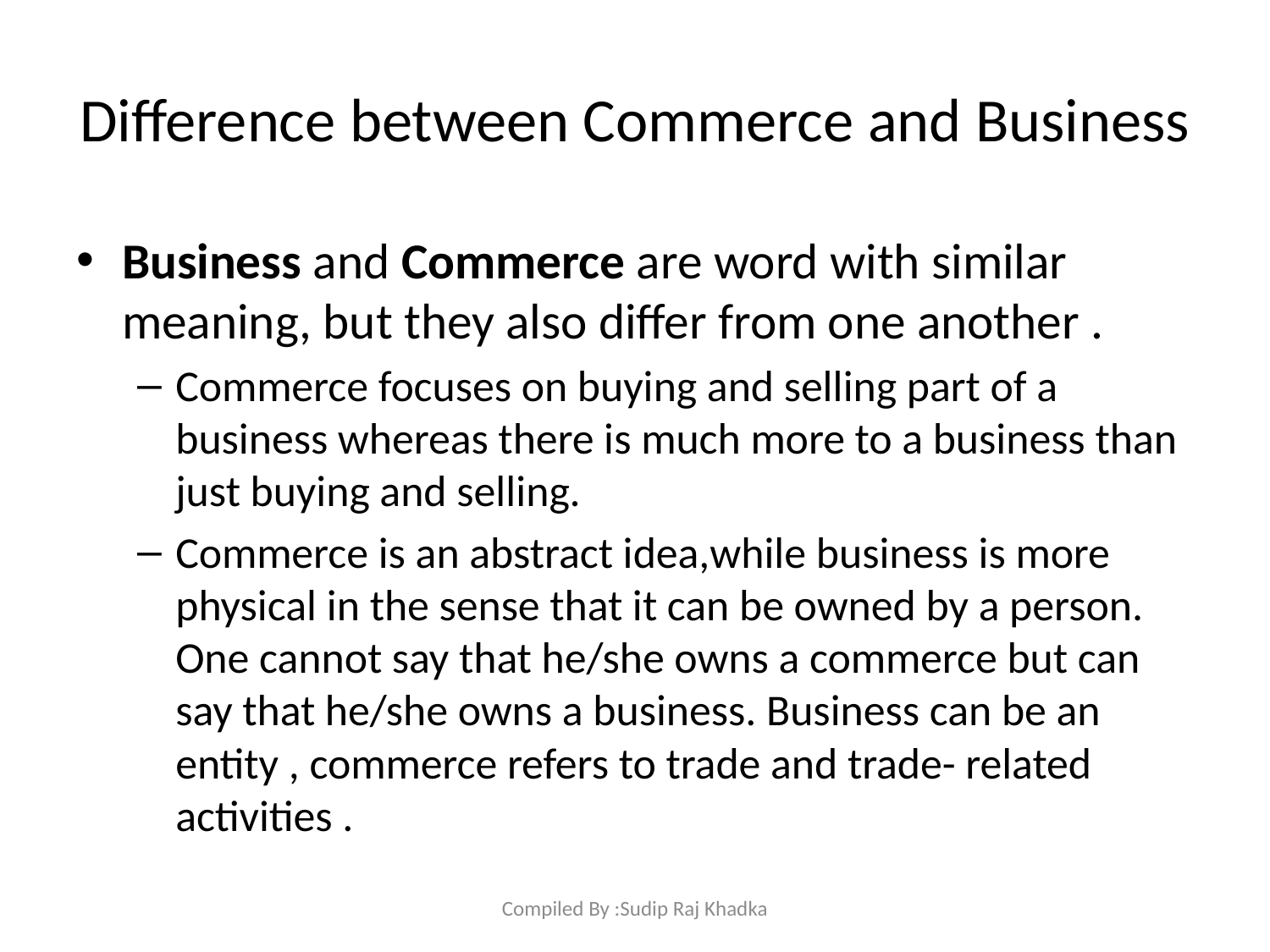

# Difference between Commerce and Business
Business and Commerce are word with similar meaning, but they also differ from one another .
Commerce focuses on buying and selling part of a business whereas there is much more to a business than just buying and selling.
Commerce is an abstract idea,while business is more physical in the sense that it can be owned by a person. One cannot say that he/she owns a commerce but can say that he/she owns a business. Business can be an entity , commerce refers to trade and trade- related activities .

Compiled By :Sudip Raj Khadka